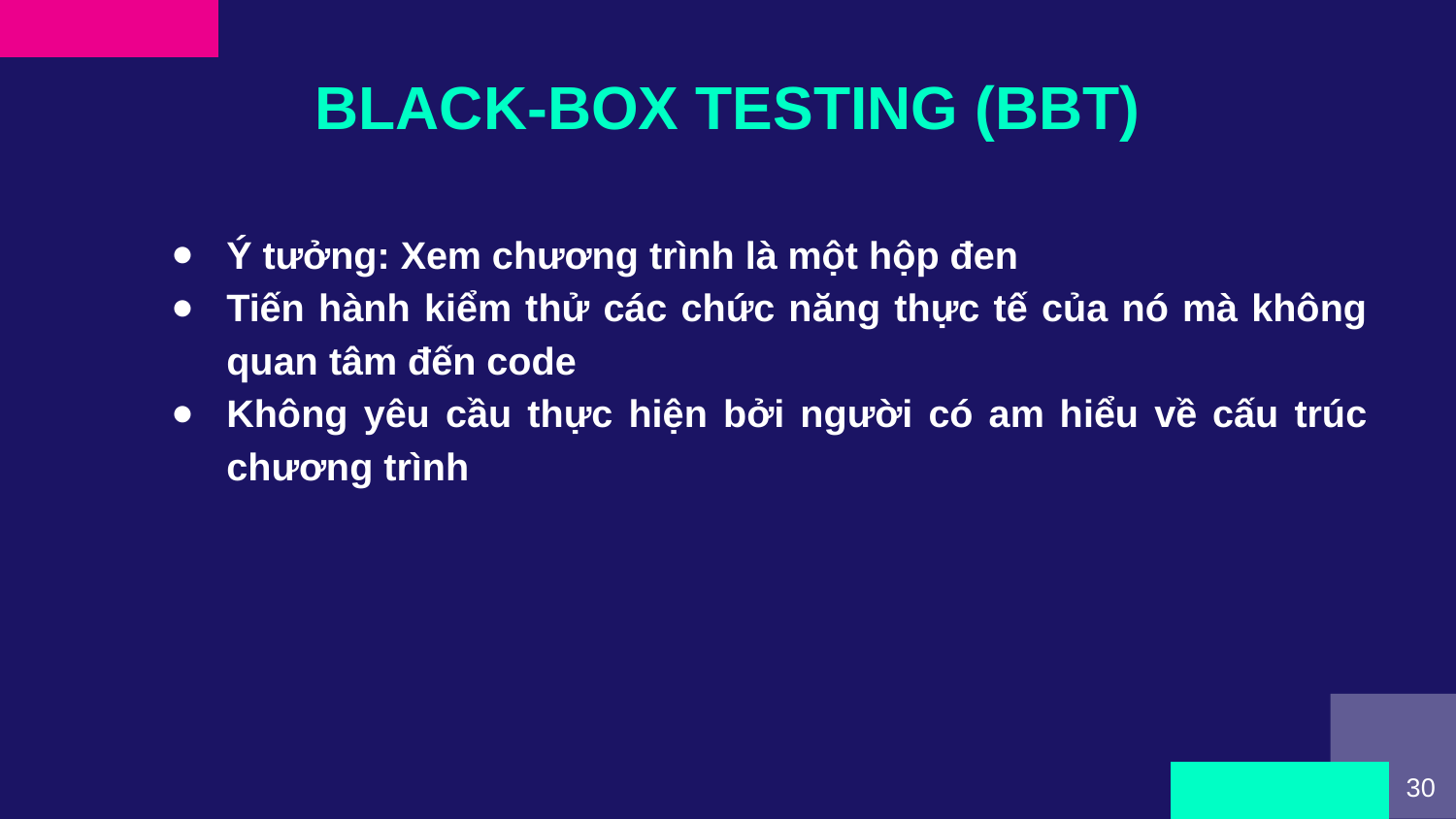

# BLACK-BOX TESTING (BBT)

Ý tưởng: Xem chương trình là một hộp đen
Tiến hành kiểm thử các chức năng thực tế của nó mà không quan tâm đến code
Không yêu cầu thực hiện bởi người có am hiểu về cấu trúc chương trình
30